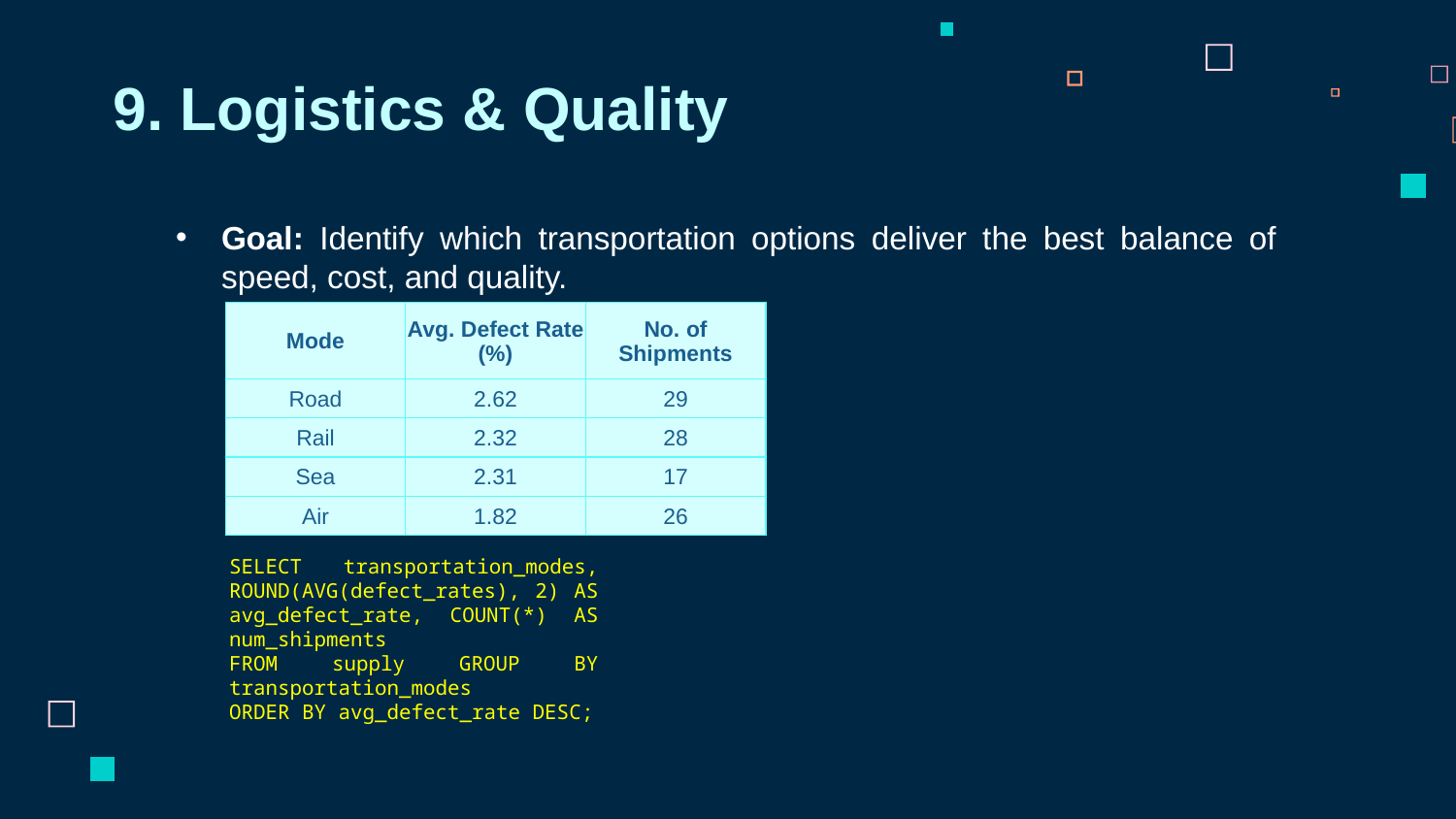

# 9. Logistics & Quality

Goal: Identify which transportation options deliver the best balance of speed, cost, and quality.
| Mode | Avg. Defect Rate (%) | No. of Shipments |
| --- | --- | --- |
| Road | 2.62 | 29 |
| Rail | 2.32 | 28 |
| Sea | 2.31 | 17 |
| Air | 1.82 | 26 |
SELECT transportation_modes, ROUND(AVG(defect_rates), 2) AS avg_defect_rate, COUNT(*) AS num_shipments
FROM supply GROUP BY transportation_modes
ORDER BY avg_defect_rate DESC;